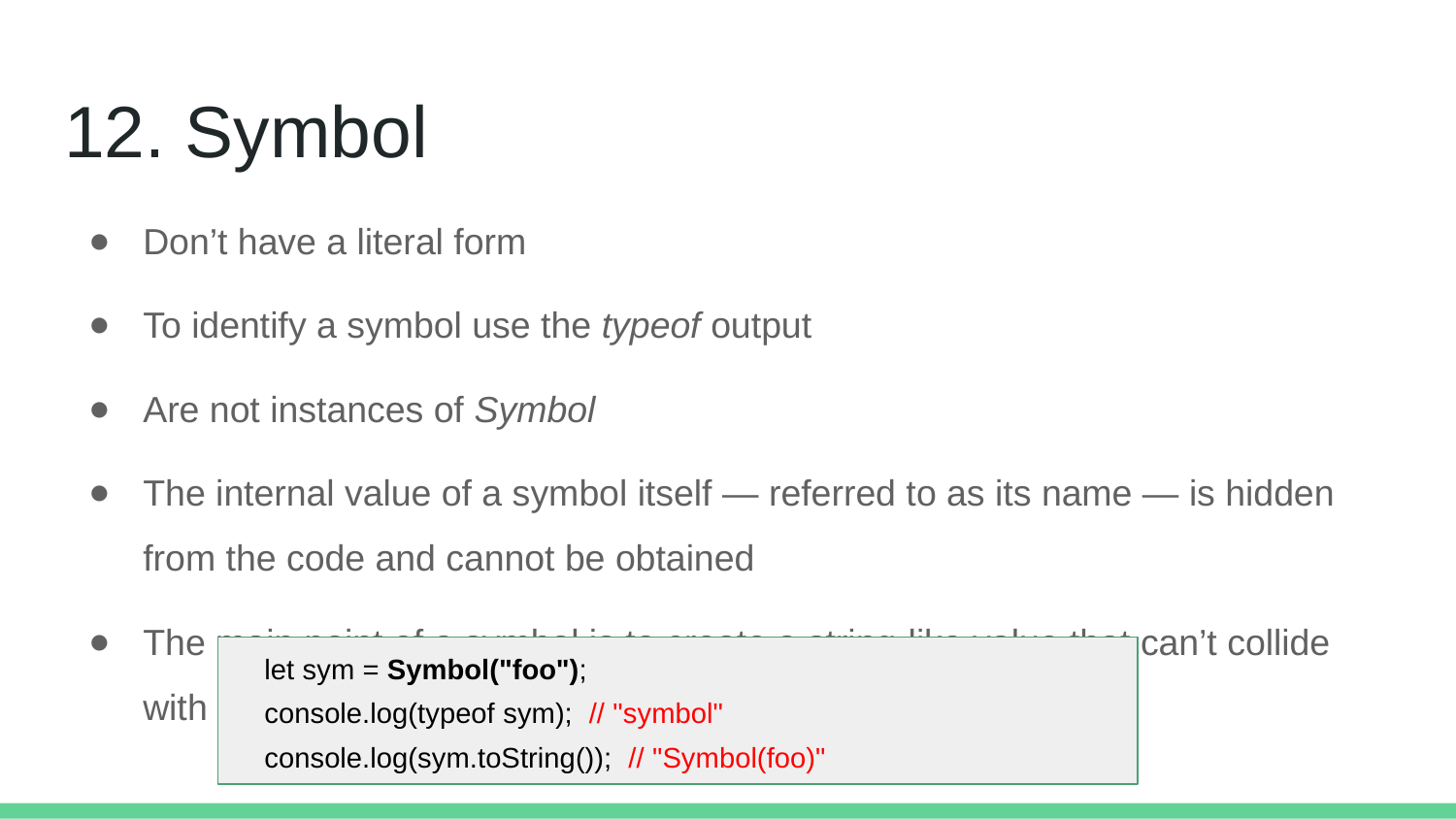

# 12. Symbol
Don’t have a literal form
To identify a symbol use the typeof output
Are not instances of Symbol
The internal value of a symbol itself — referred to as its name — is hidden from the code and cannot be obtained
The main point of a symbol is to create a string-like value that can’t collide with any other value
    let sym = Symbol("foo");
    console.log(typeof sym);  // "symbol"
    console.log(sym.toString());  // "Symbol(foo)"